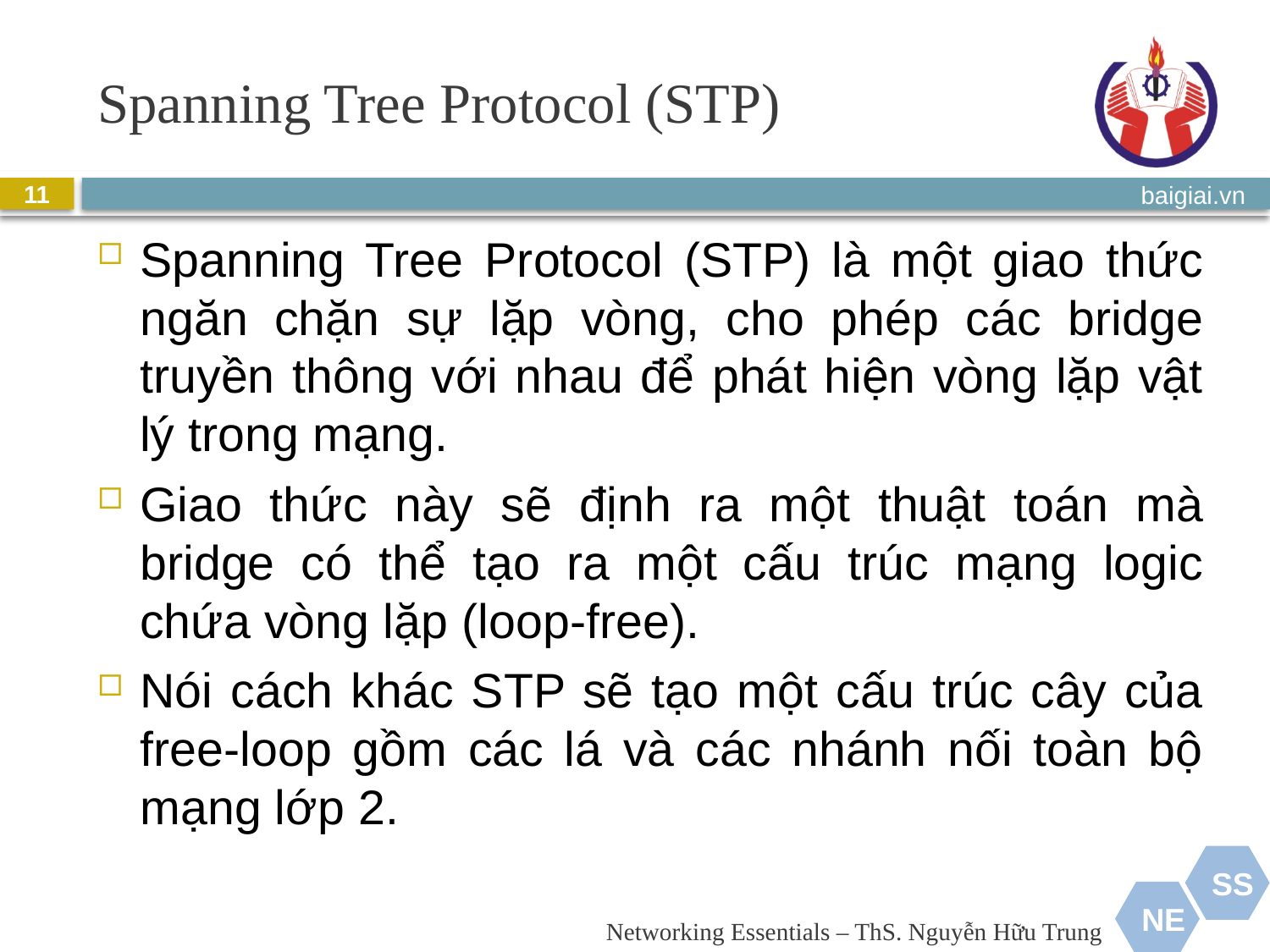

# Spanning Tree Protocol (STP)
11
Spanning Tree Protocol (STP) là một giao thức ngăn chặn sự lặp vòng, cho phép các bridge truyền thông với nhau để phát hiện vòng lặp vật lý trong mạng.
Giao thức này sẽ định ra một thuật toán mà bridge có thể tạo ra một cấu trúc mạng logic chứa vòng lặp (loop-free).
Nói cách khác STP sẽ tạo một cấu trúc cây của free-loop gồm các lá và các nhánh nối toàn bộ mạng lớp 2.
Networking Essentials – ThS. Nguyễn Hữu Trung